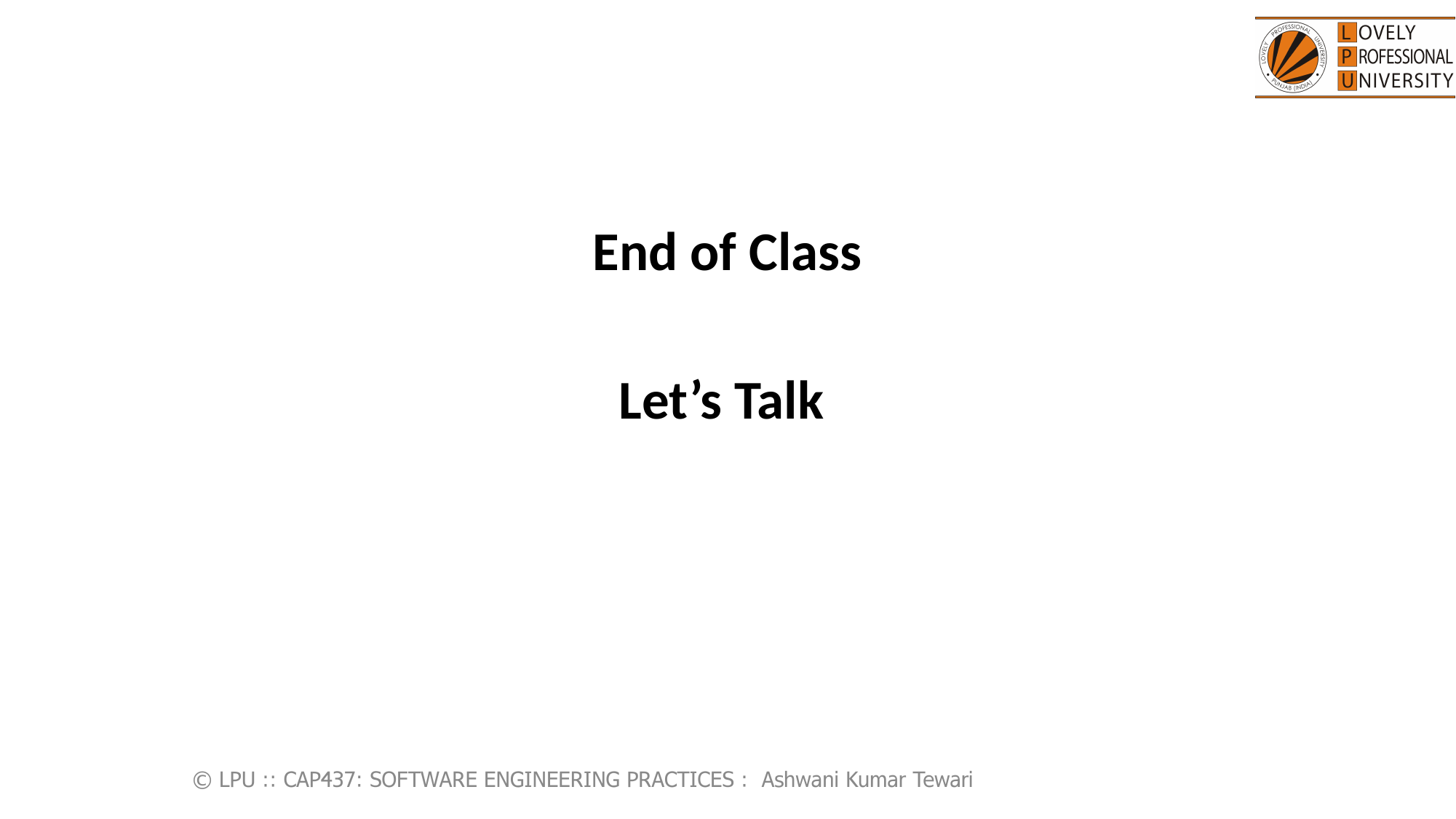

End of Class

Let’s Talk
© LPU :: CAP437: SOFTWARE ENGINEERING PRACTICES :  Ashwani Kumar Tewari